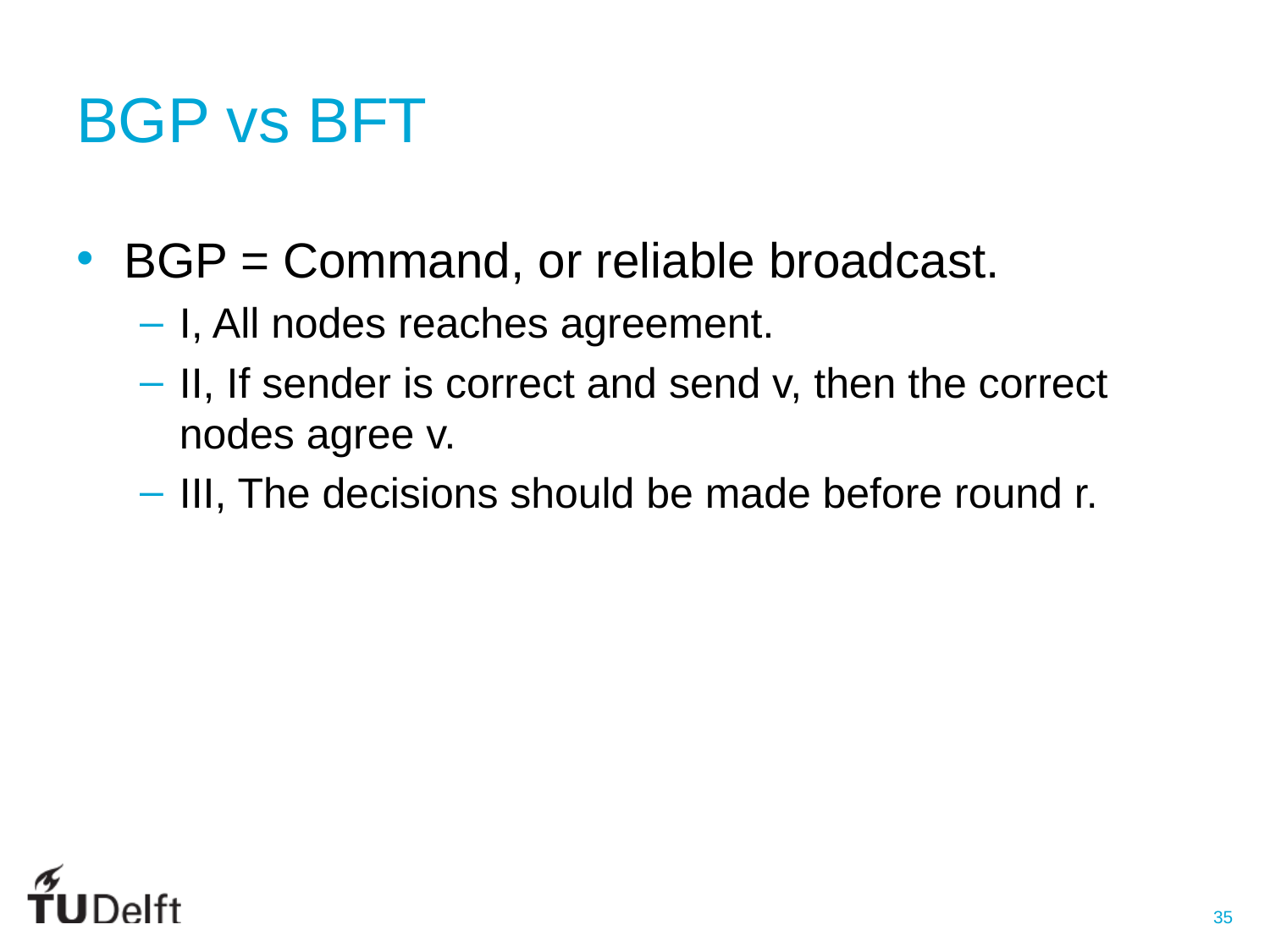

# BGP vs BFT
BGP = Command, or reliable broadcast.
I, All nodes reaches agreement.
II, If sender is correct and send v, then the correct nodes agree v.
III, The decisions should be made before round r.